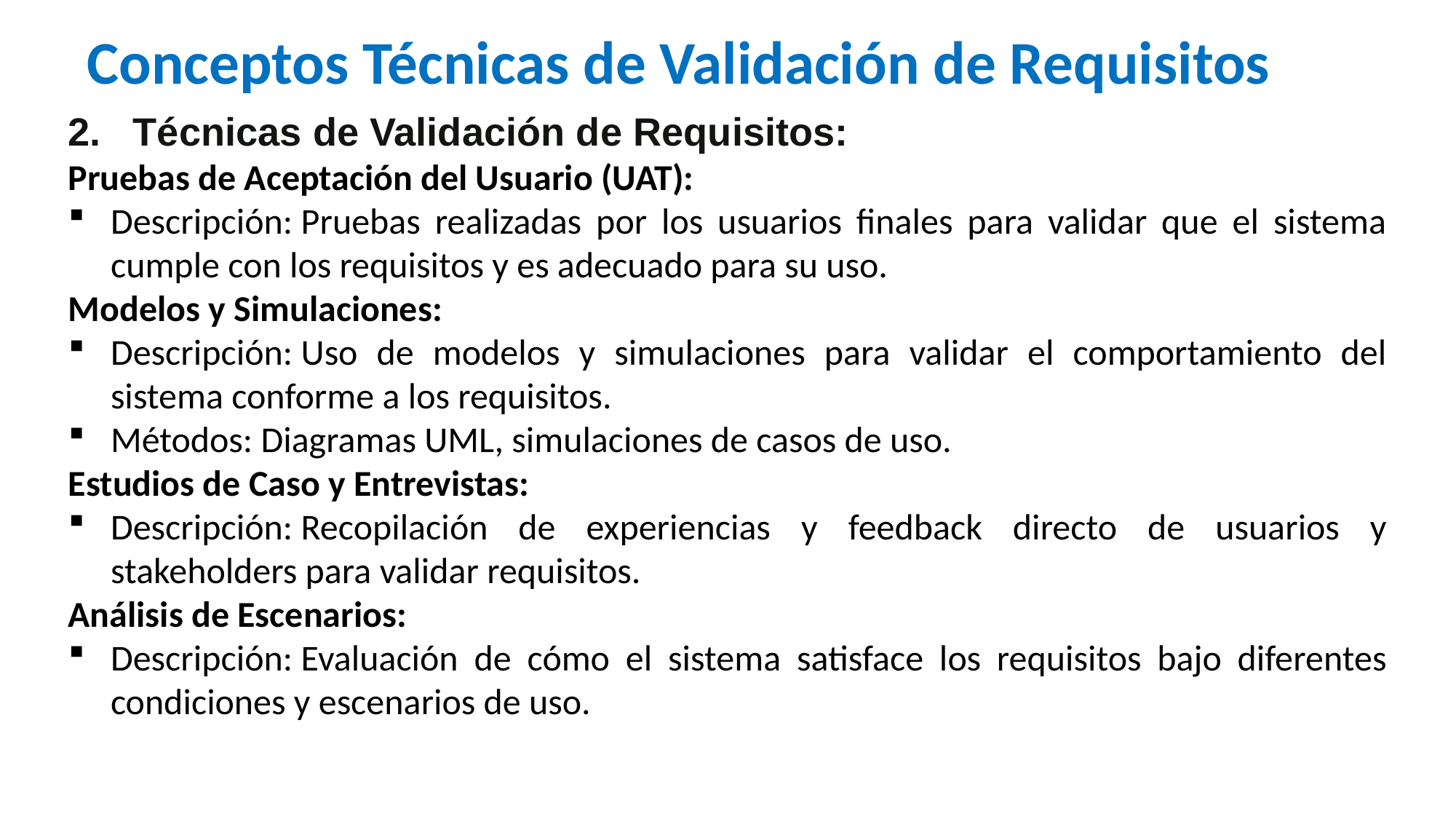

# Conceptos Técnicas de Validación de Requisitos
Técnicas de Validación de Requisitos:
Pruebas de Aceptación del Usuario (UAT):
Descripción: Pruebas realizadas por los usuarios finales para validar que el sistema cumple con los requisitos y es adecuado para su uso.
Modelos y Simulaciones:
Descripción: Uso de modelos y simulaciones para validar el comportamiento del sistema conforme a los requisitos.
Métodos: Diagramas UML, simulaciones de casos de uso.
Estudios de Caso y Entrevistas:
Descripción: Recopilación de experiencias y feedback directo de usuarios y stakeholders para validar requisitos.
Análisis de Escenarios:
Descripción: Evaluación de cómo el sistema satisface los requisitos bajo diferentes condiciones y escenarios de uso.